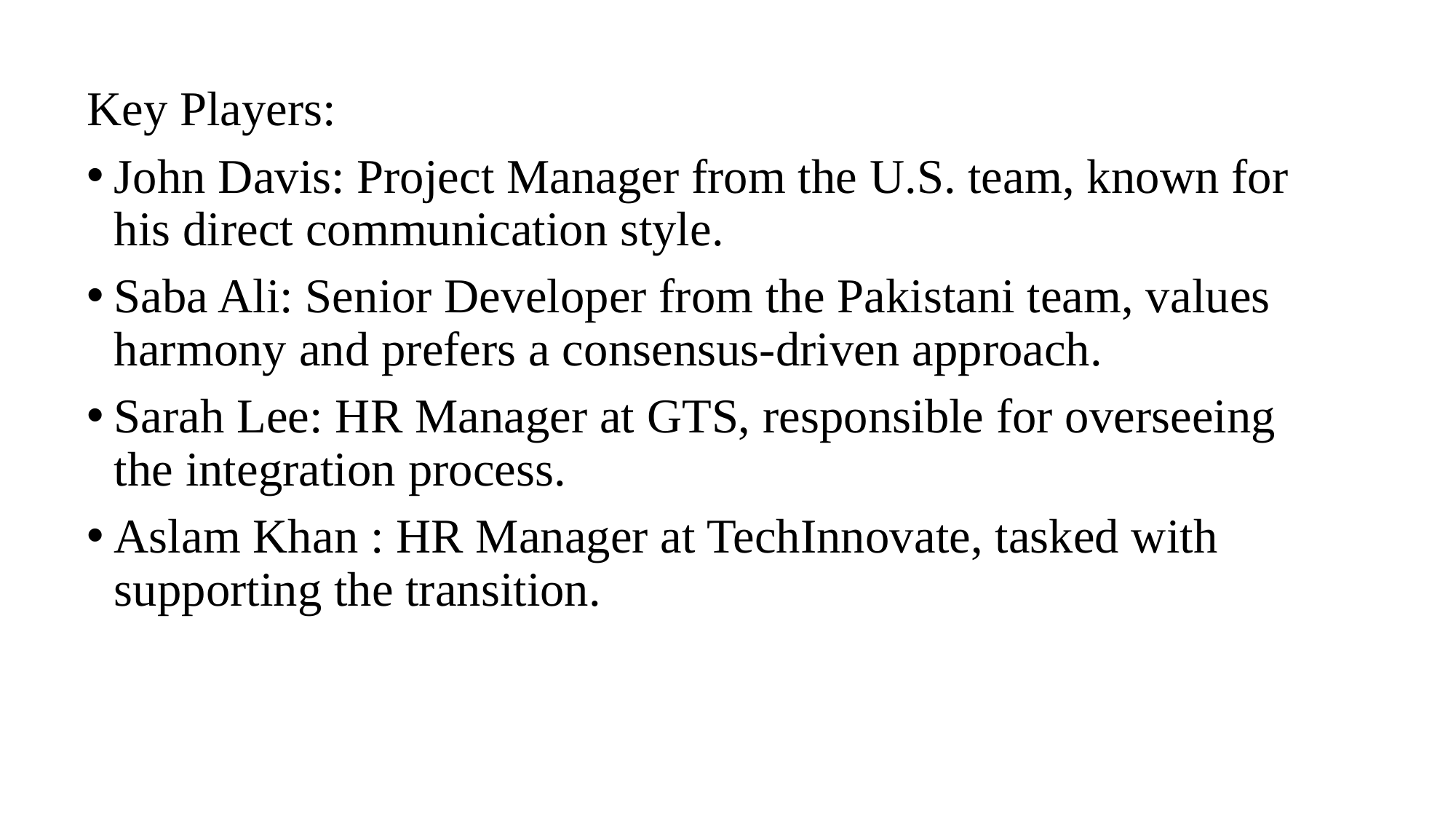

Key Players:
John Davis: Project Manager from the U.S. team, known for his direct communication style.
Saba Ali: Senior Developer from the Pakistani team, values harmony and prefers a consensus-driven approach.
Sarah Lee: HR Manager at GTS, responsible for overseeing the integration process.
Aslam Khan : HR Manager at TechInnovate, tasked with supporting the transition.